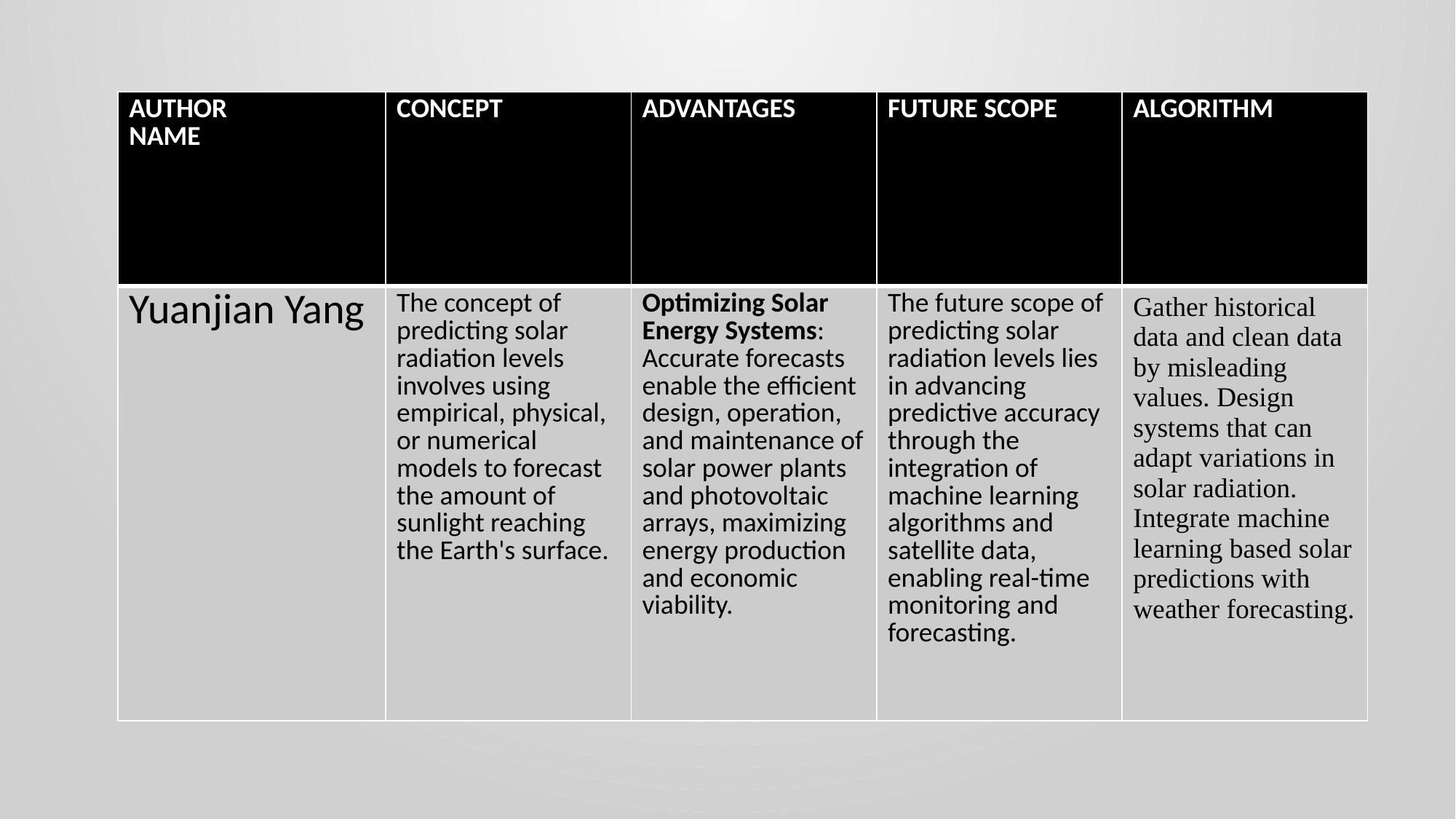

| AUTHOR NAME | CONCEPT | ADVANTAGES | FUTURE SCOPE | ALGORITHM |
| --- | --- | --- | --- | --- |
| Yuanjian Yang | The concept of predicting solar radiation levels involves using empirical, physical, or numerical models to forecast the amount of sunlight reaching the Earth's surface. | Optimizing Solar Energy Systems: Accurate forecasts enable the efficient design, operation, and maintenance of solar power plants and photovoltaic arrays, maximizing energy production and economic viability. | The future scope of predicting solar radiation levels lies in advancing predictive accuracy through the integration of machine learning algorithms and satellite data, enabling real-time monitoring and forecasting. | Gather historical data and clean data by misleading values. Design systems that can adapt variations in solar radiation. Integrate machine learning based solar predictions with weather forecasting. |